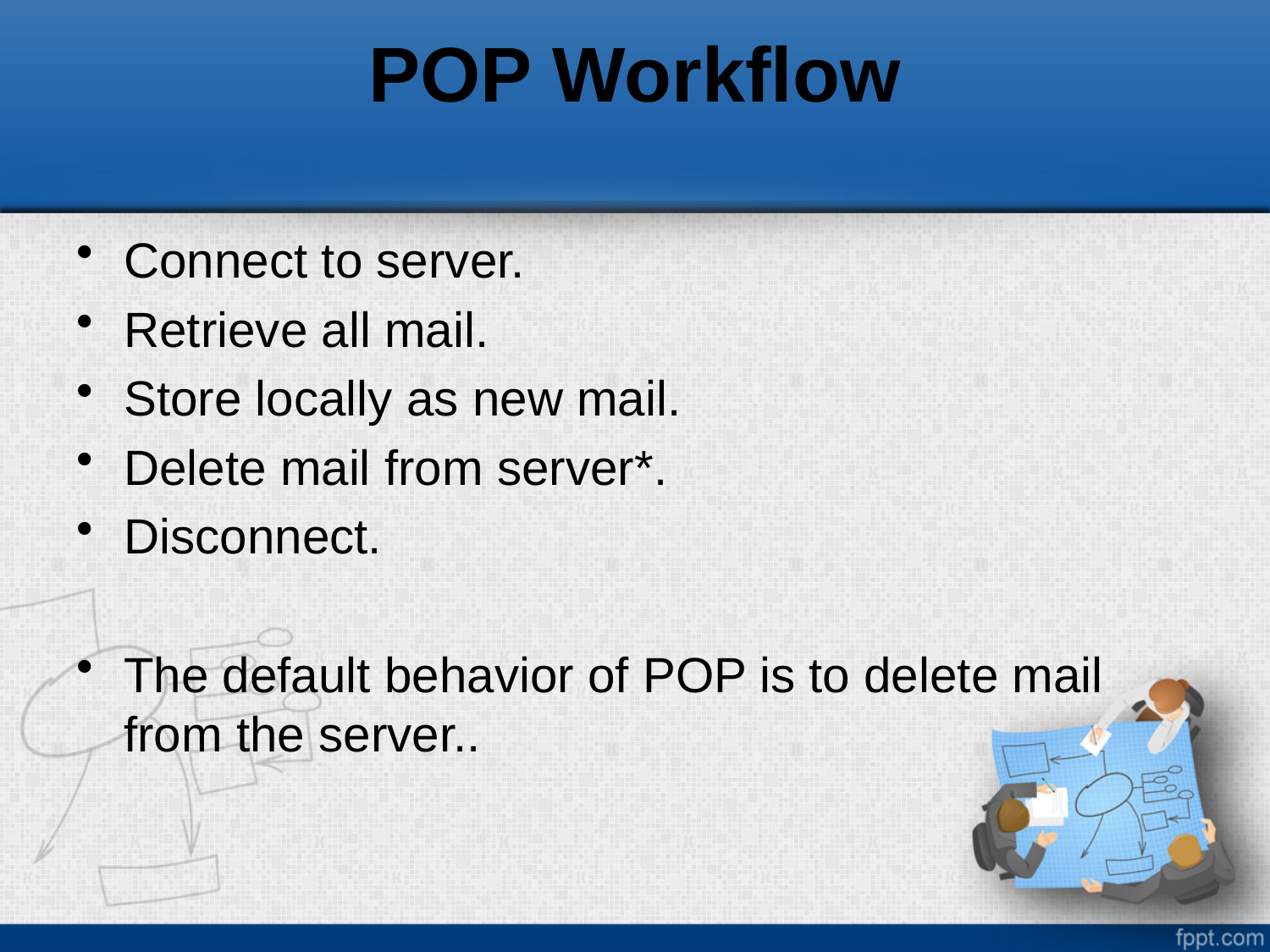

# POP Workflow
Connect to server.
Retrieve all mail.
Store locally as new mail.
Delete mail from server*.
Disconnect.

The default behavior of POP is to delete mail from the server..